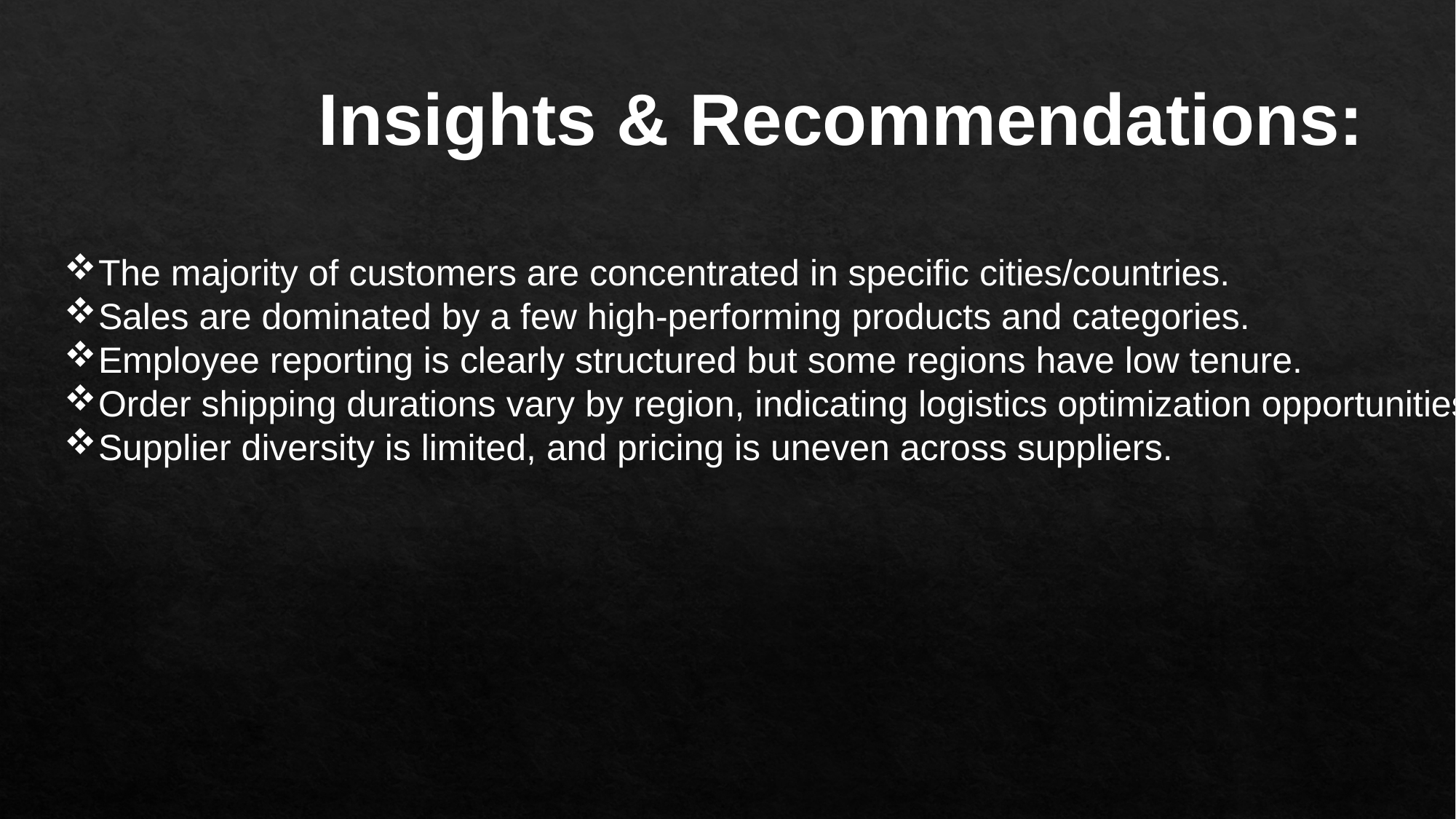

Insights & Recommendations:
The majority of customers are concentrated in specific cities/countries.
Sales are dominated by a few high-performing products and categories.
Employee reporting is clearly structured but some regions have low tenure.
Order shipping durations vary by region, indicating logistics optimization opportunities.
Supplier diversity is limited, and pricing is uneven across suppliers.